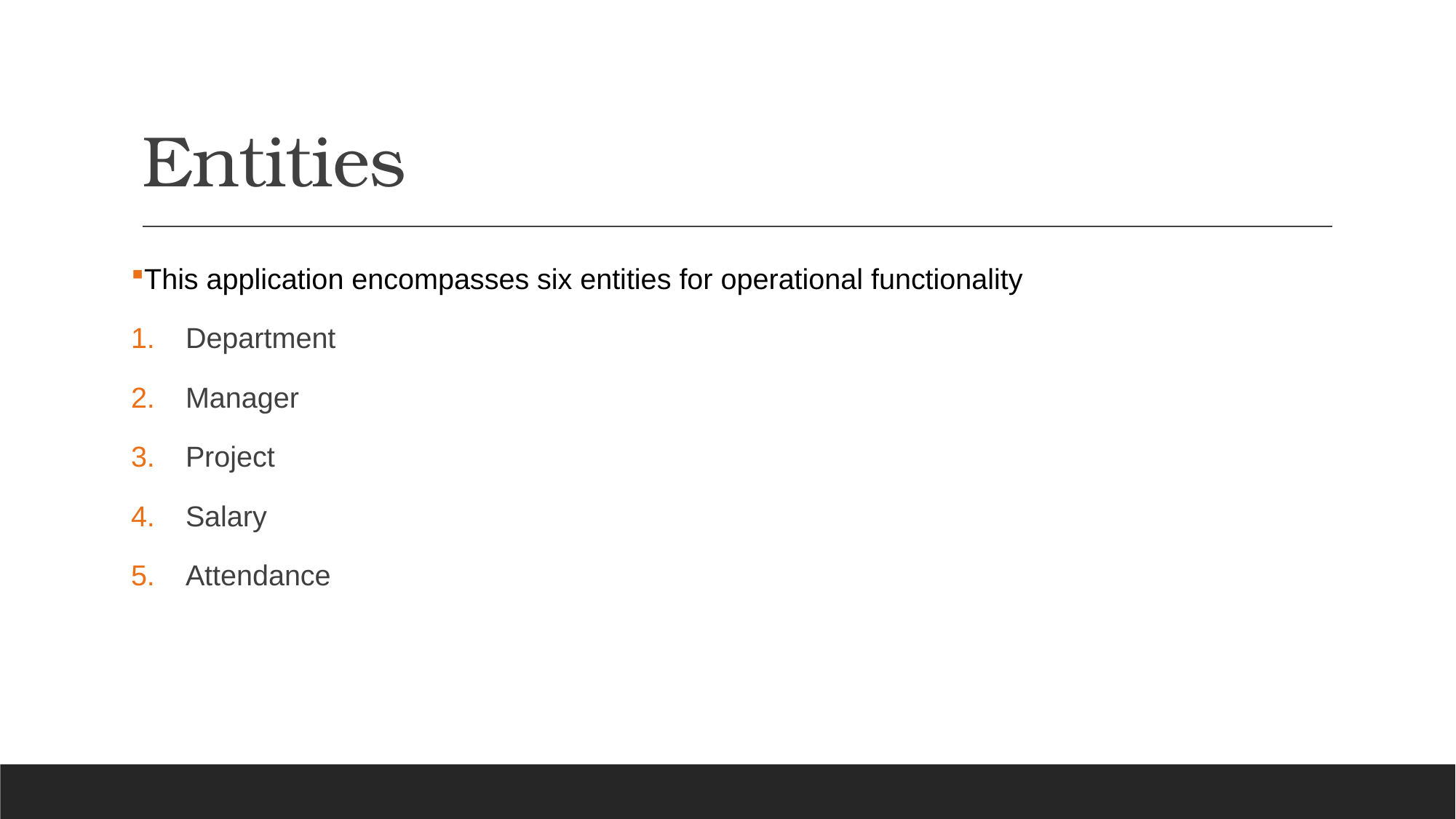

# Entities
This application encompasses six entities for operational functionality
Department
Manager
Project
Salary
Attendance